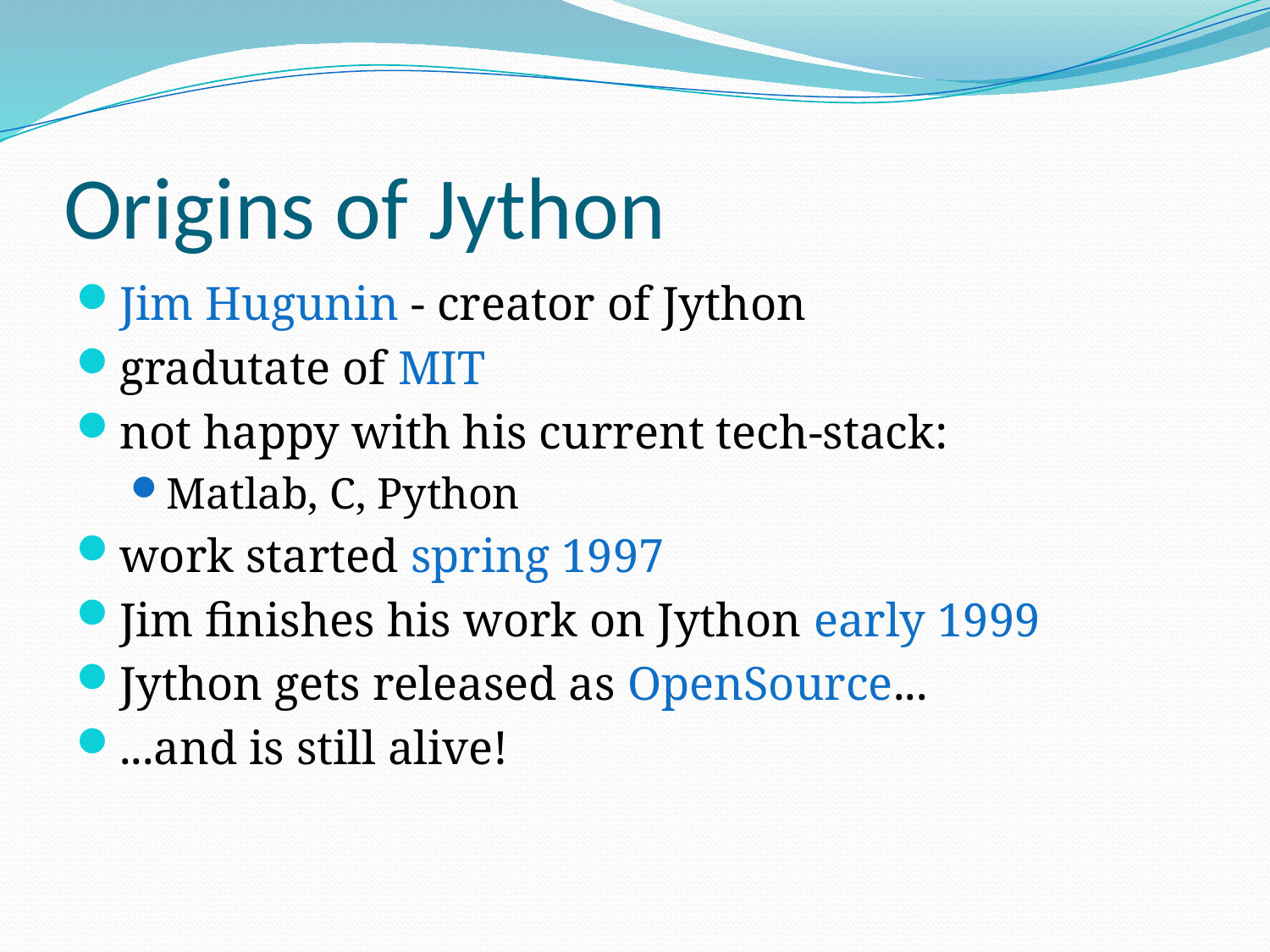

# Origins of Jython
Jim Hugunin - creator of Jython
gradutate of MIT
not happy with his current tech-stack:
Matlab, C, Python
work started spring 1997
Jim finishes his work on Jython early 1999
Jython gets released as OpenSource...
...and is still alive!